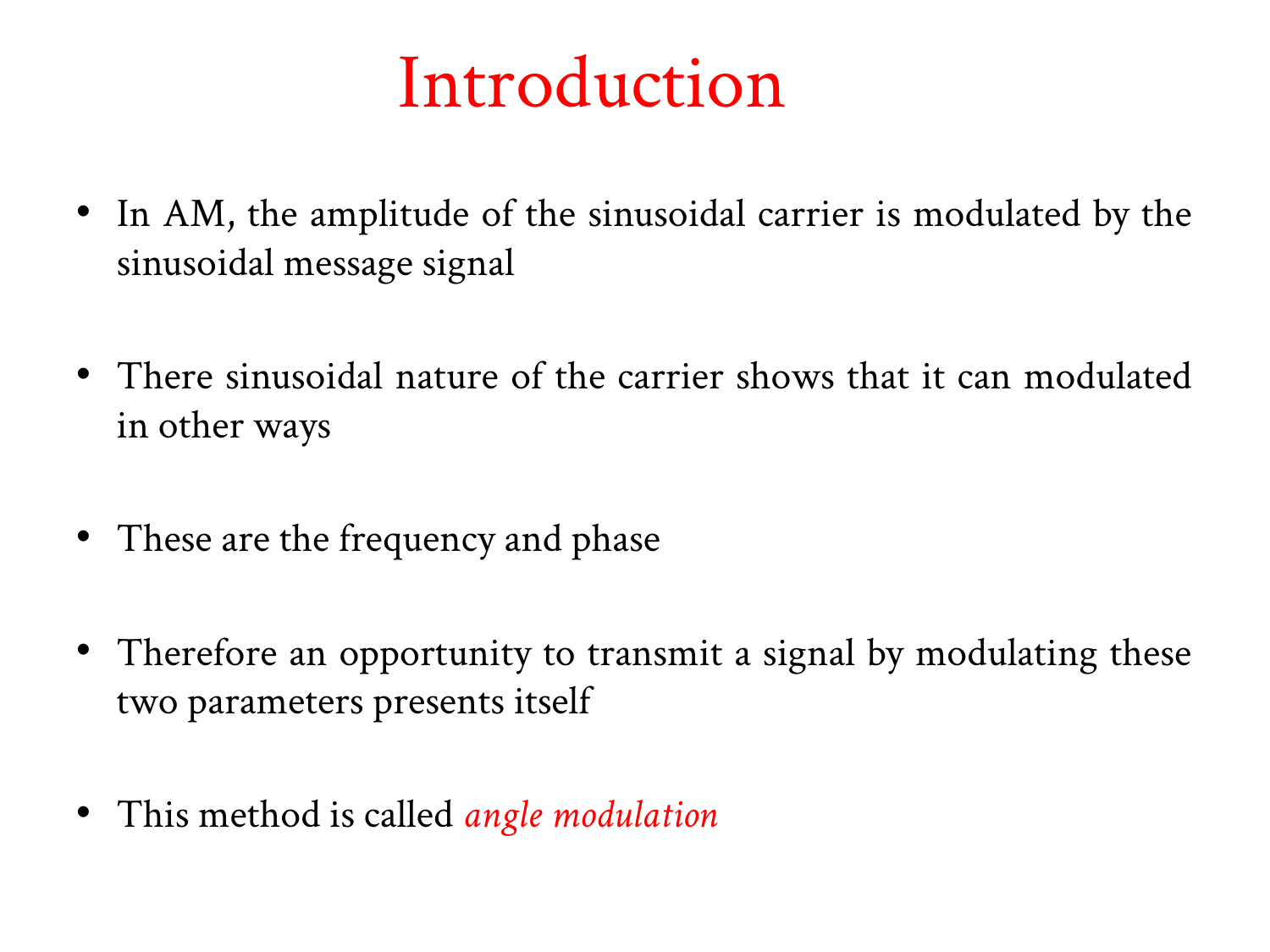

# Introduction
In AM, the amplitude of the sinusoidal carrier is modulated by the sinusoidal message signal

There sinusoidal nature of the carrier shows that it can modulated in other ways

These are the frequency and phase

Therefore an opportunity to transmit a signal by modulating these two parameters presents itself

This method is called angle modulation